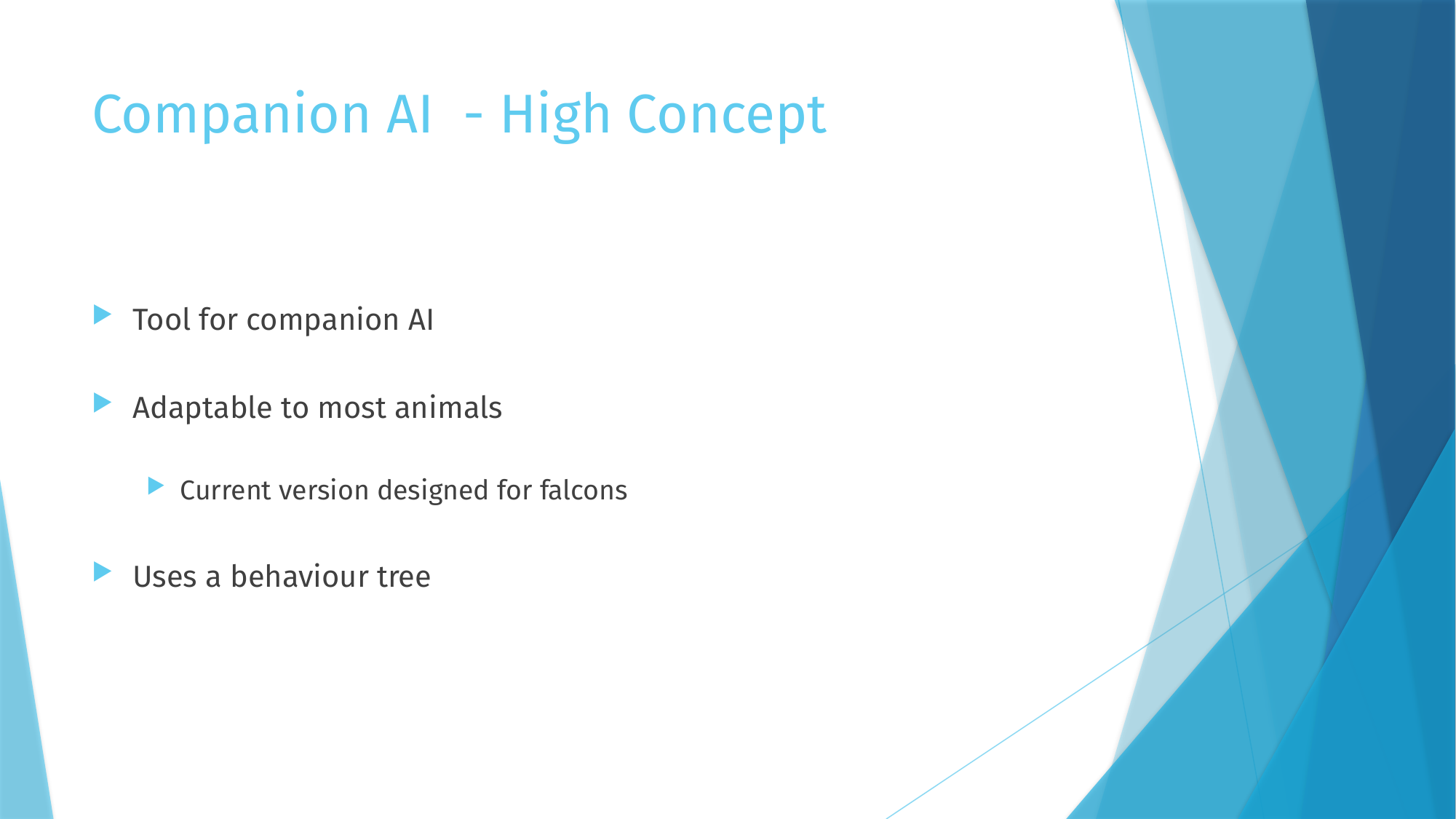

# Companion AI  - High Concept
Tool for companion AI
Adaptable to most animals
Current version designed for falcons
Uses a behaviour tree